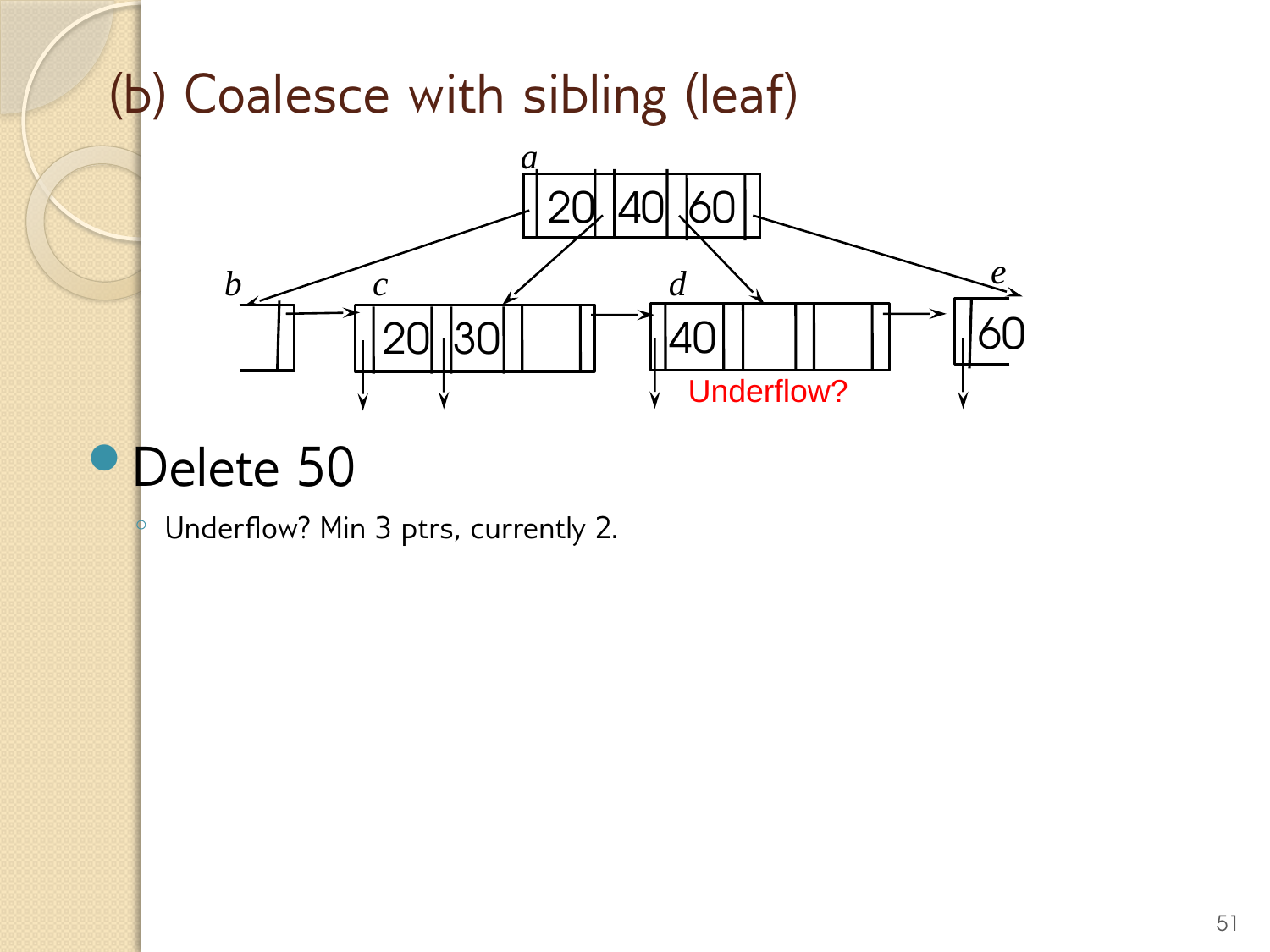

# (b) Coalesce with sibling (leaf)
a

 20  40  60

e
b
c
d

60

40

20  30

Underflow?
Delete 50
Underflow? Min 3 ptrs, currently 2.

51